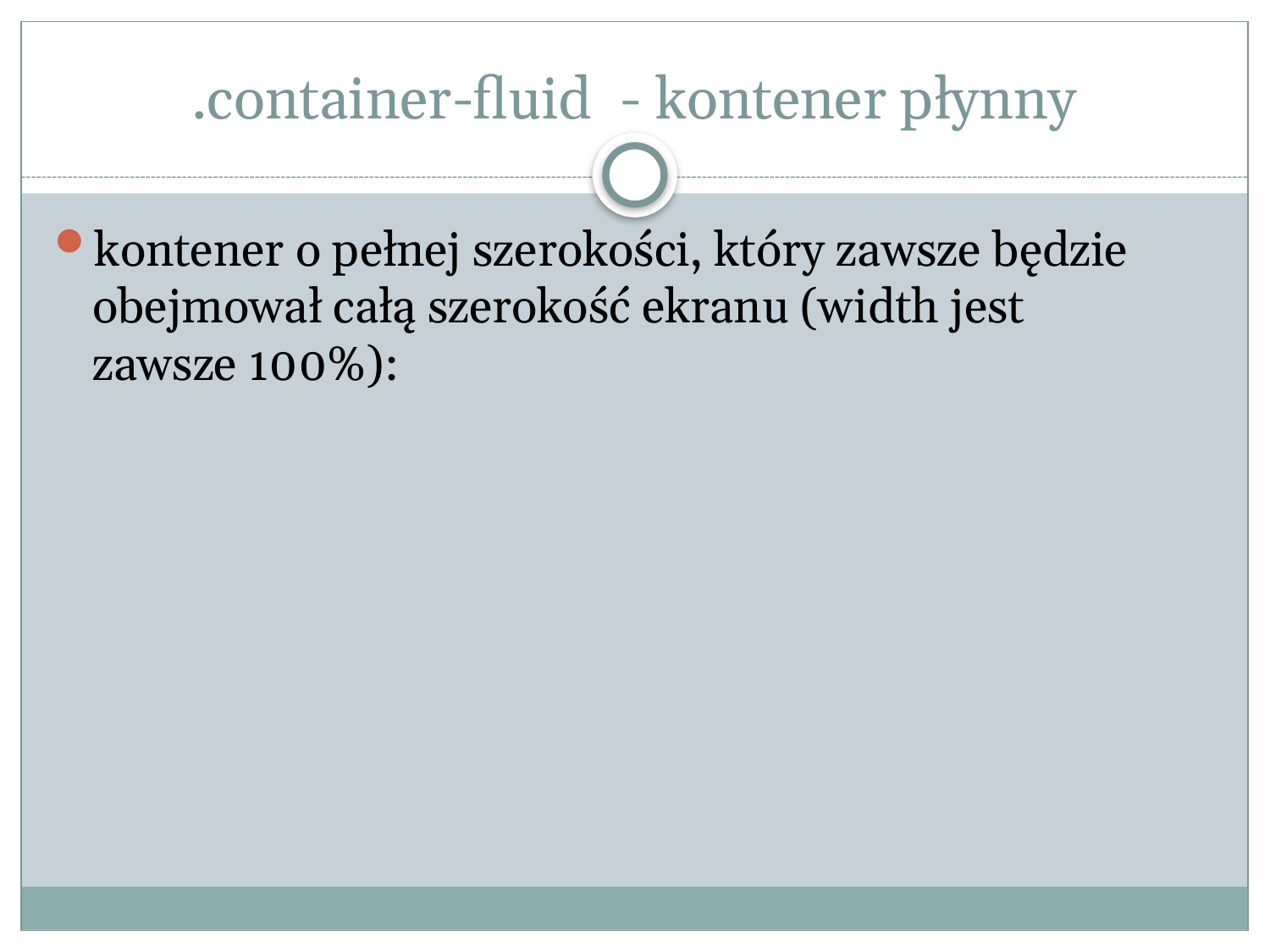

# .container-fluid  - kontener płynny
kontener o pełnej szerokości, który zawsze będzie obejmował całą szerokość ekranu (width jest zawsze 100%):